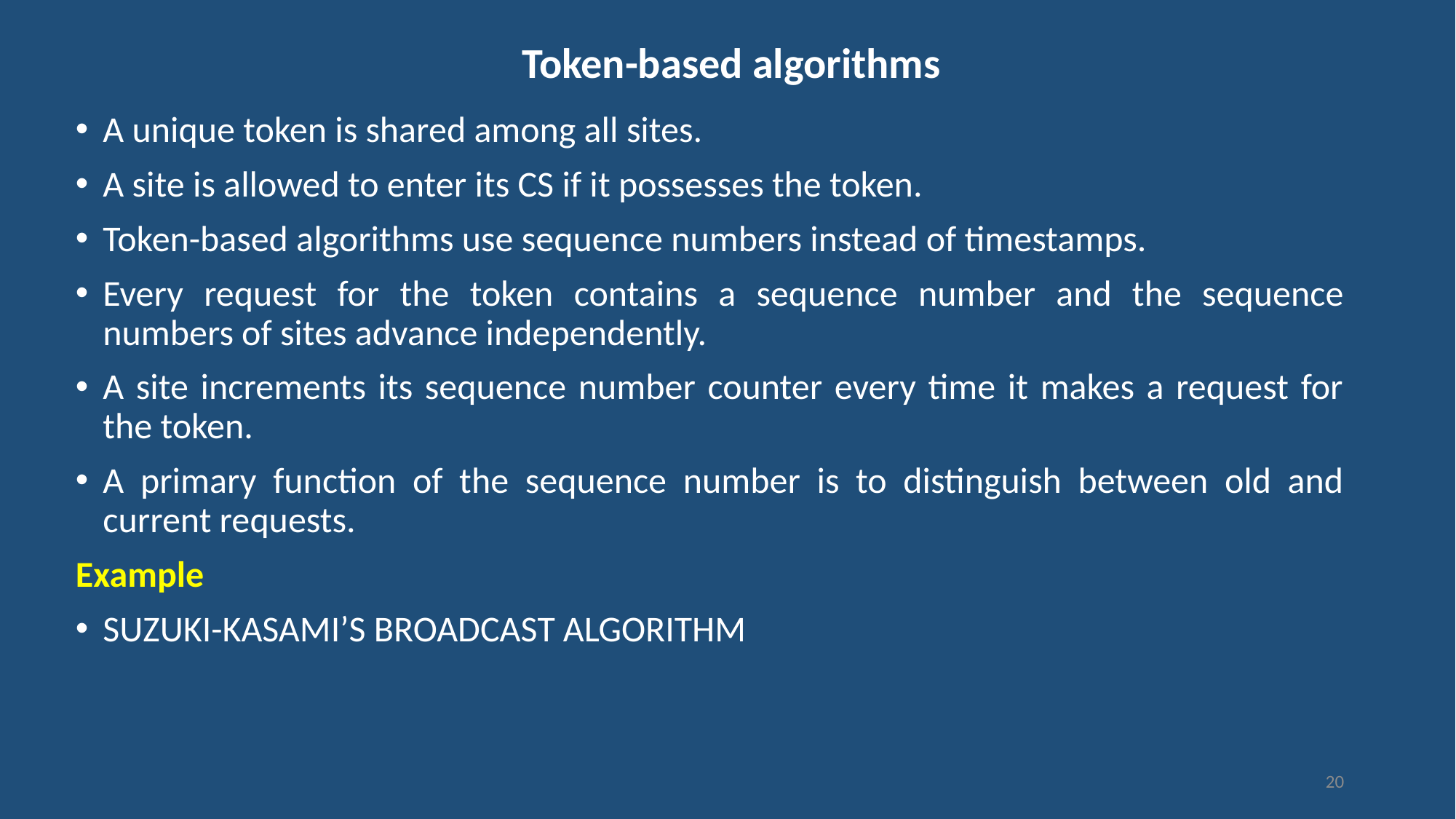

# Token-based algorithms
A unique token is shared among all sites.
A site is allowed to enter its CS if it possesses the token.
Token-based algorithms use sequence numbers instead of timestamps.
Every request for the token contains a sequence number and the sequence numbers of sites advance independently.
A site increments its sequence number counter every time it makes a request for the token.
A primary function of the sequence number is to distinguish between old and current requests.
Example
SUZUKI-KASAMI’S BROADCAST ALGORITHM
20